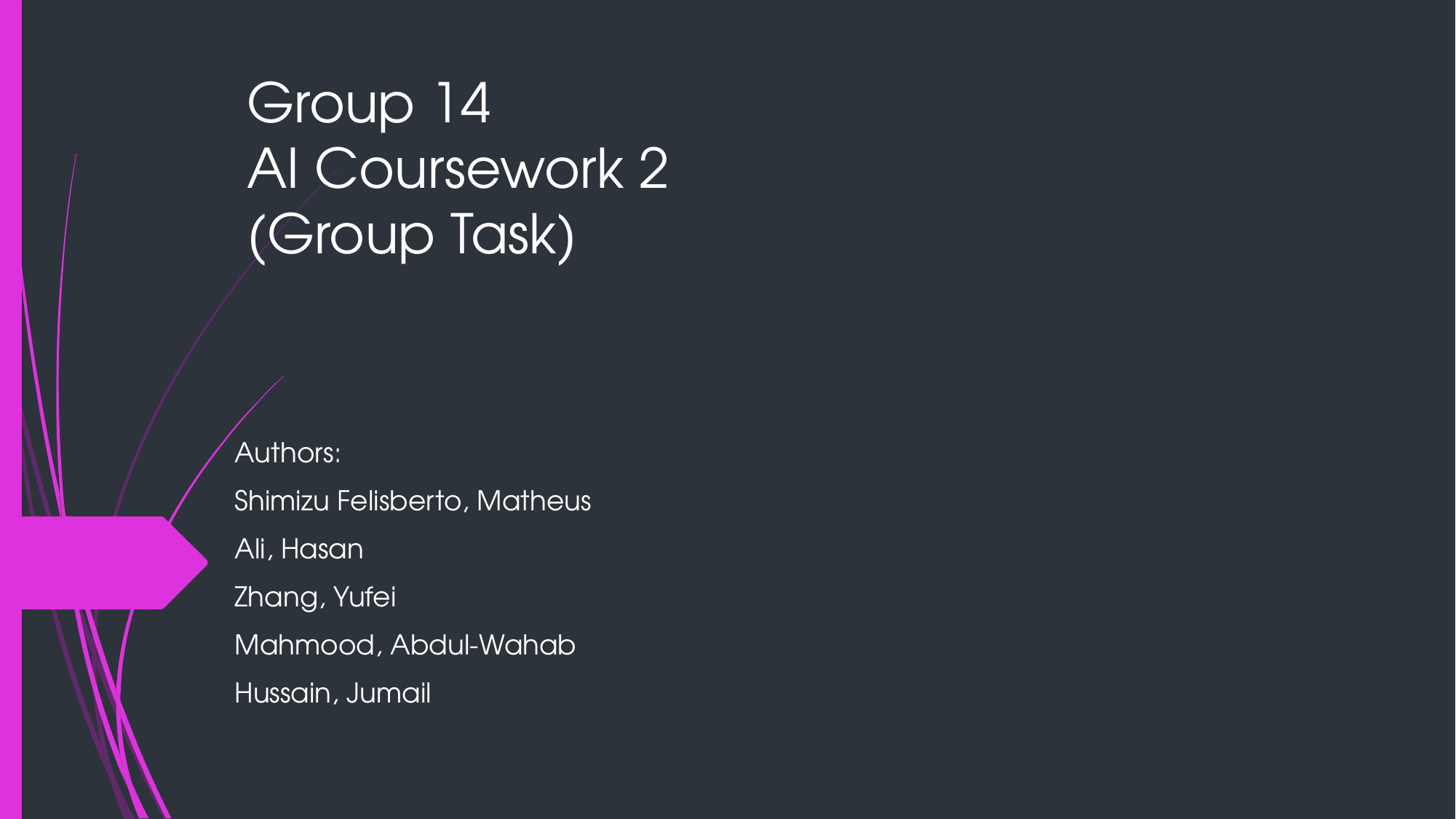

# Group 14 AI Coursework 2 (Group Task)
Authors:
Shimizu Felisberto, Matheus
Ali, Hasan
Zhang, Yufei
Mahmood, Abdul-Wahab
Hussain, Jumail